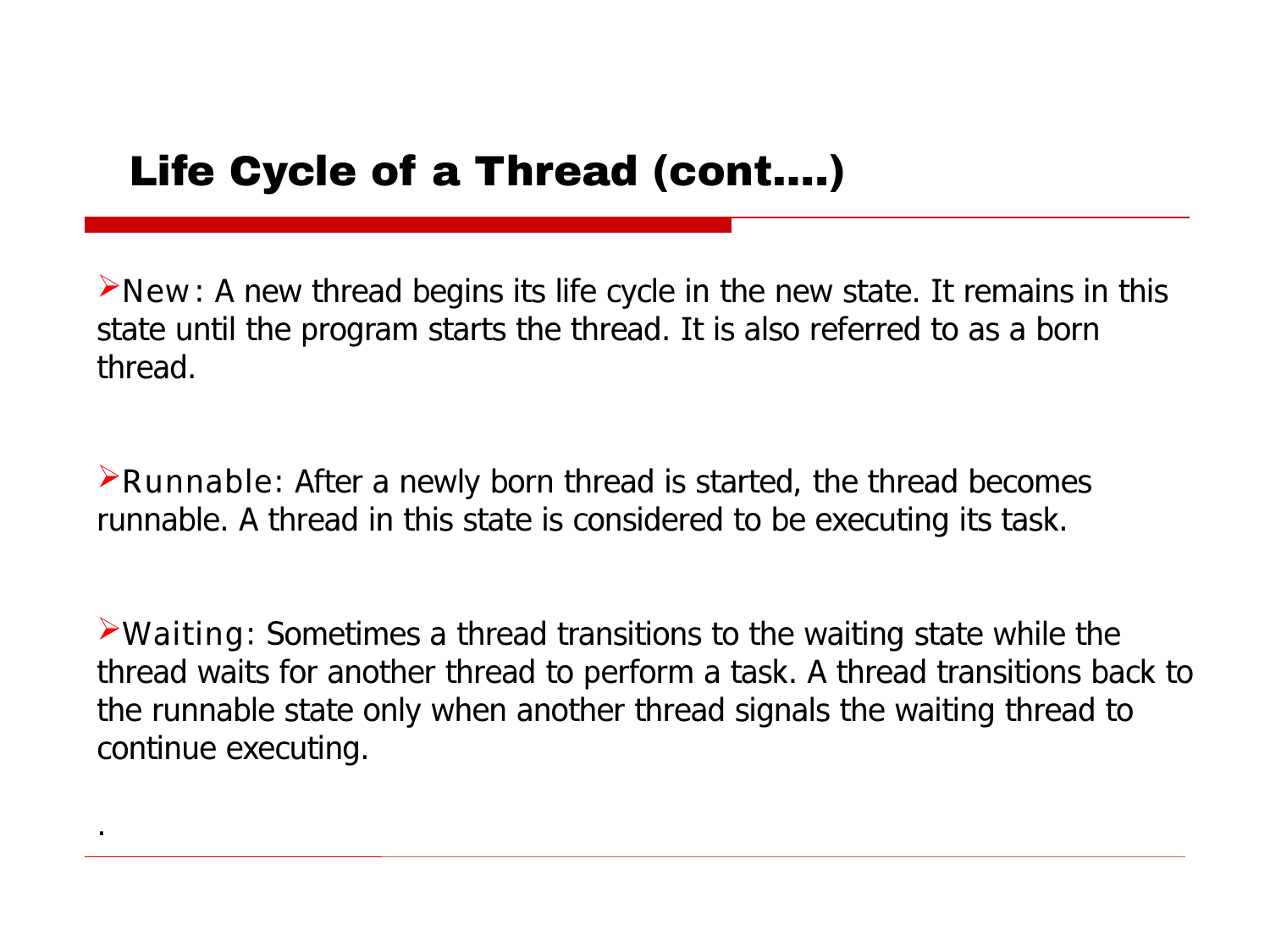

Life Cycle of a Thread (cont….)
New: A new thread begins its life cycle in the new state. It remains in this state until the program starts the thread. It is also referred to as a born thread.

Runnable: After a newly born thread is started, the thread becomes runnable. A thread in this state is considered to be executing its task.

Waiting: Sometimes a thread transitions to the waiting state while the thread waits for another thread to perform a task. A thread transitions back to the runnable state only when another thread signals the waiting thread to continue executing.

.